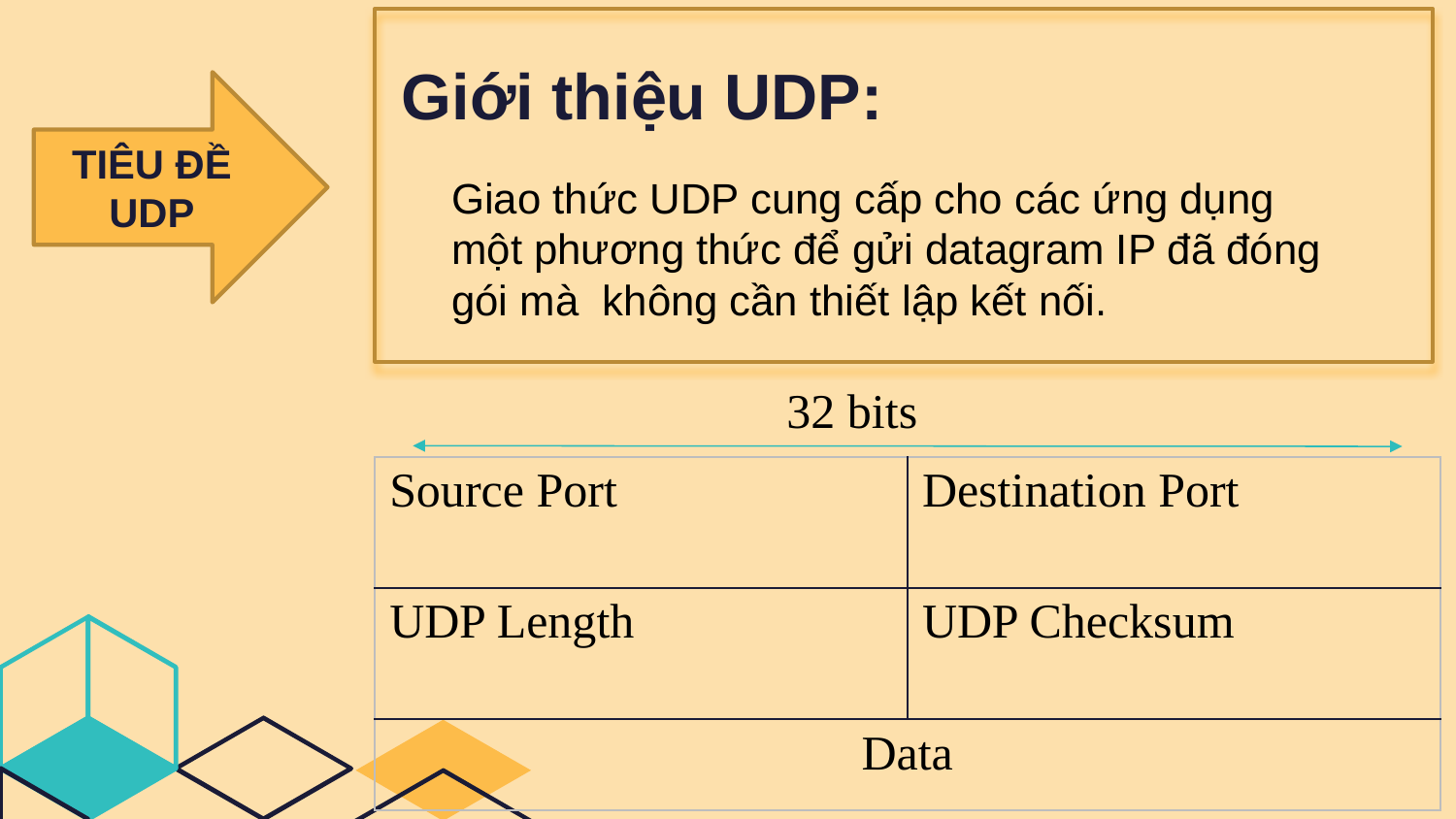

Giới thiệu UDP:
TIÊU ĐỀ UDP
Giao thức UDP cung cấp cho các ứng dụng một phương thức để gửi datagram IP đã đóng gói mà  không cần thiết lập kết nối.
32 bits
| Source Port | Destination Port |
| --- | --- |
| UDP Length | UDP Checksum |
| Data |  |